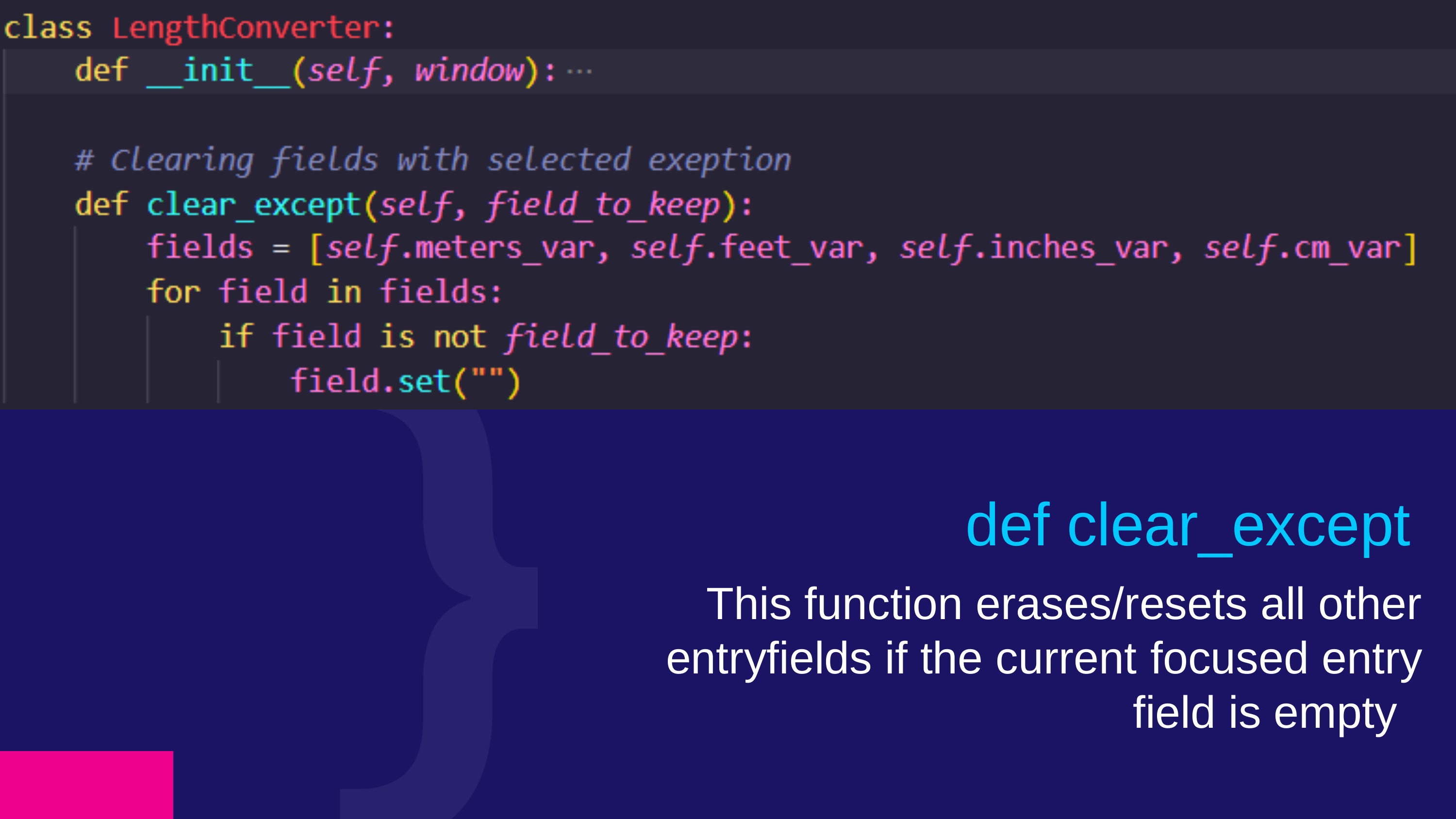

def clear_except
This function erases/resets all other entryfields if the current focused entry field is empty